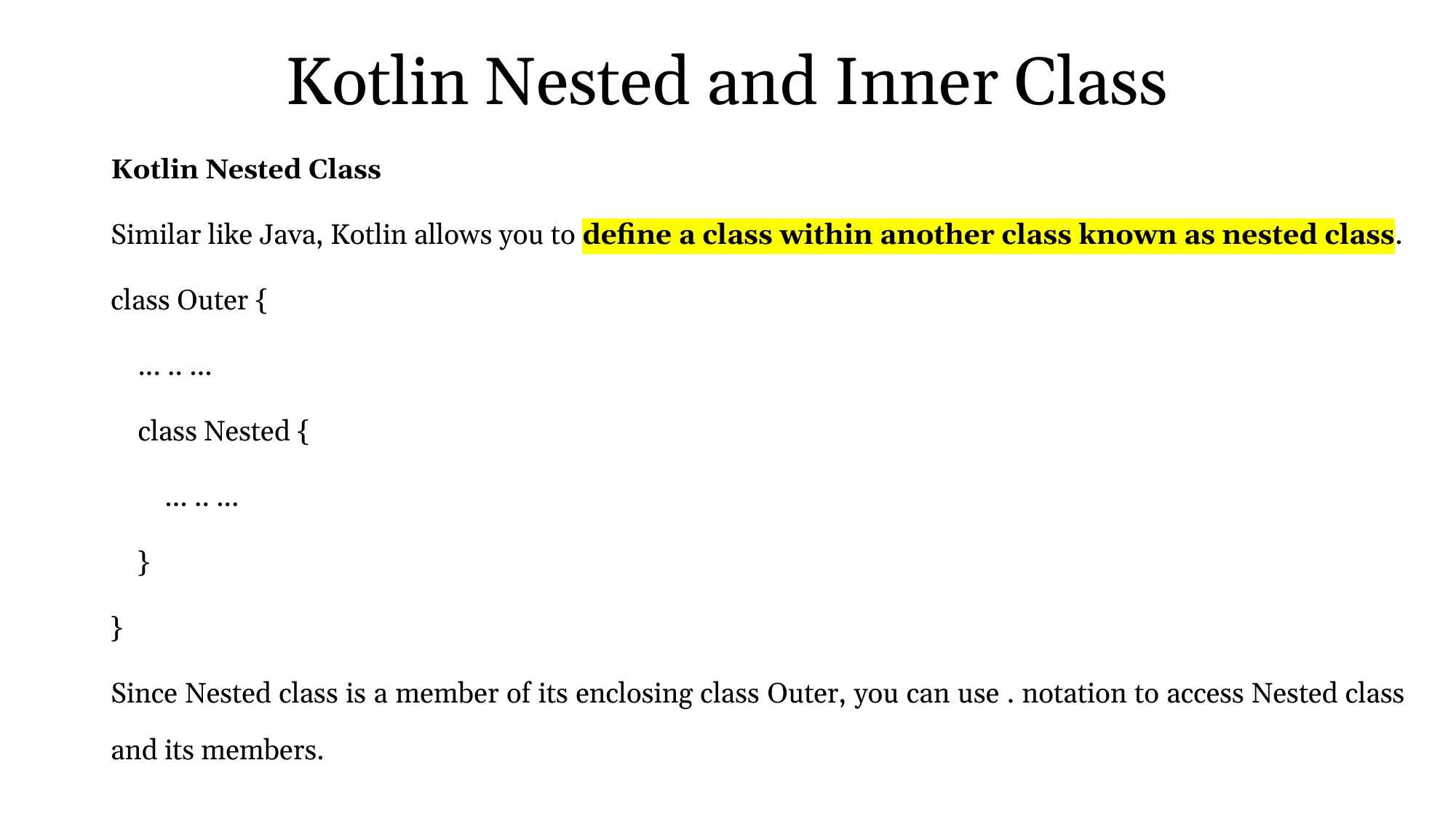

# Kotlin Nested and Inner Class
Kotlin Nested Class
Similar like Java, Kotlin allows you to define a class within another class known as nested class.
class Outer {
    ... .. ...
    class Nested {
        ... .. ...
    }
}
Since Nested class is a member of its enclosing class Outer, you can use . notation to access Nested class and its members.